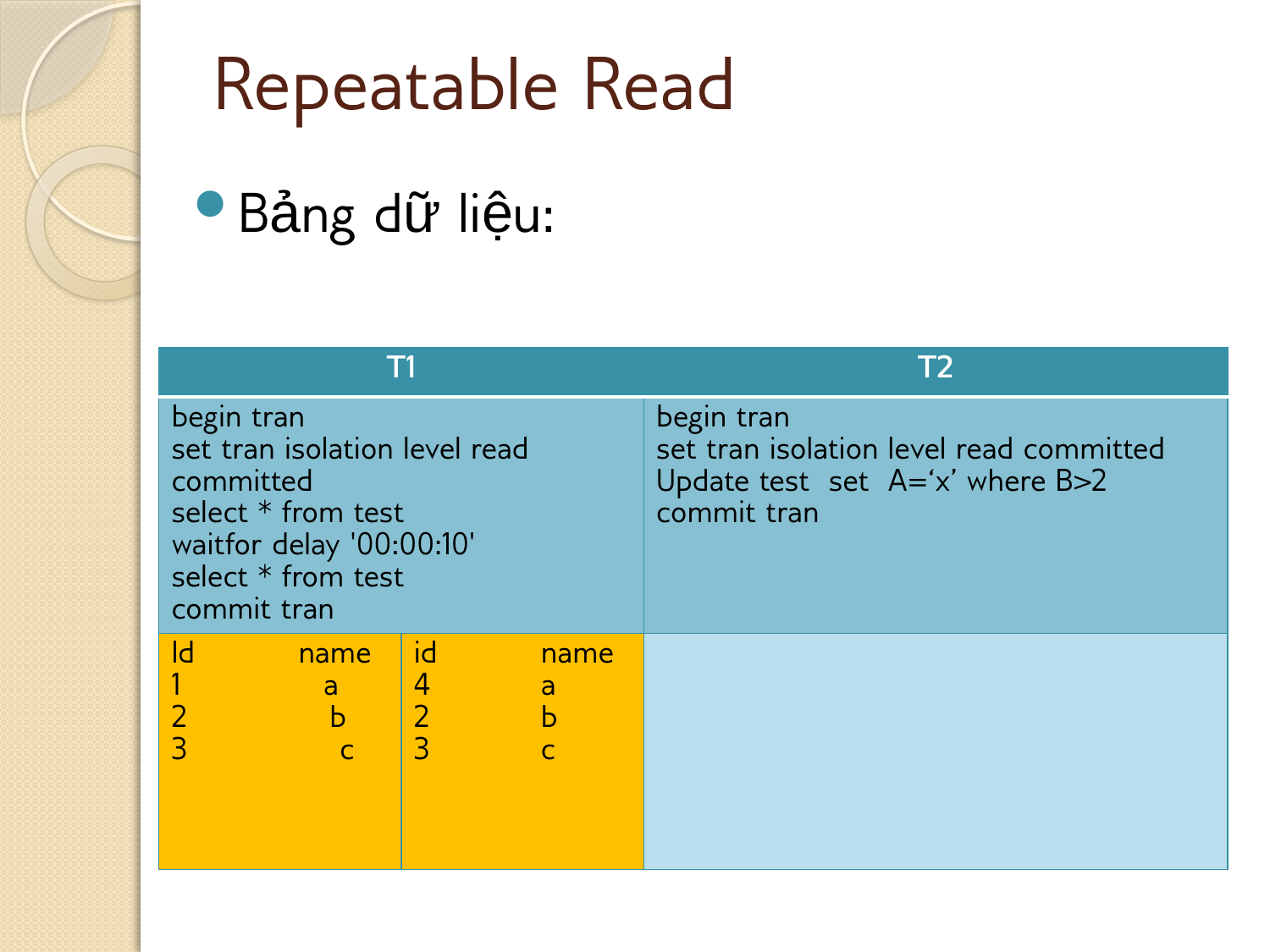

# Repeatable Read
Bảng dữ liệu:
| T1 |  | T2 |
| --- | --- | --- |
| begin tran set tran isolation level read committed select \* from test waitfor delay '00:00:10' select \* from test commit tran |  | begin tran set tran isolation level read committed Update test set A=‘x’ where B>2 commit tran |
| Id name 1 a 2 b 3 c | id name 4 a 2 b 3 c |  |